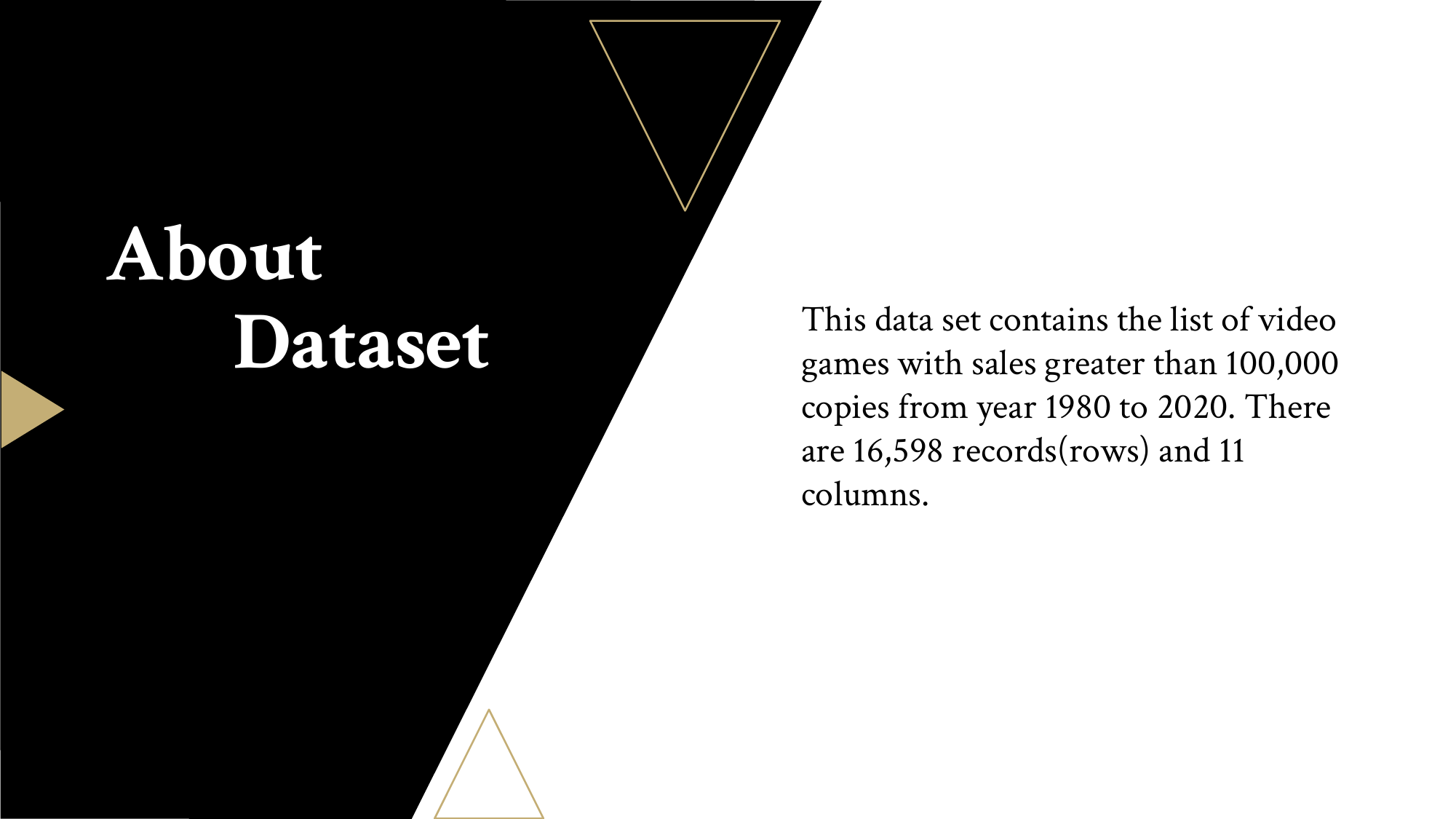

# About Dataset
This data set contains the list of video games with sales greater than 100,000 copies from year 1980 to 2020. There are 16,598 records(rows) and 11 columns.